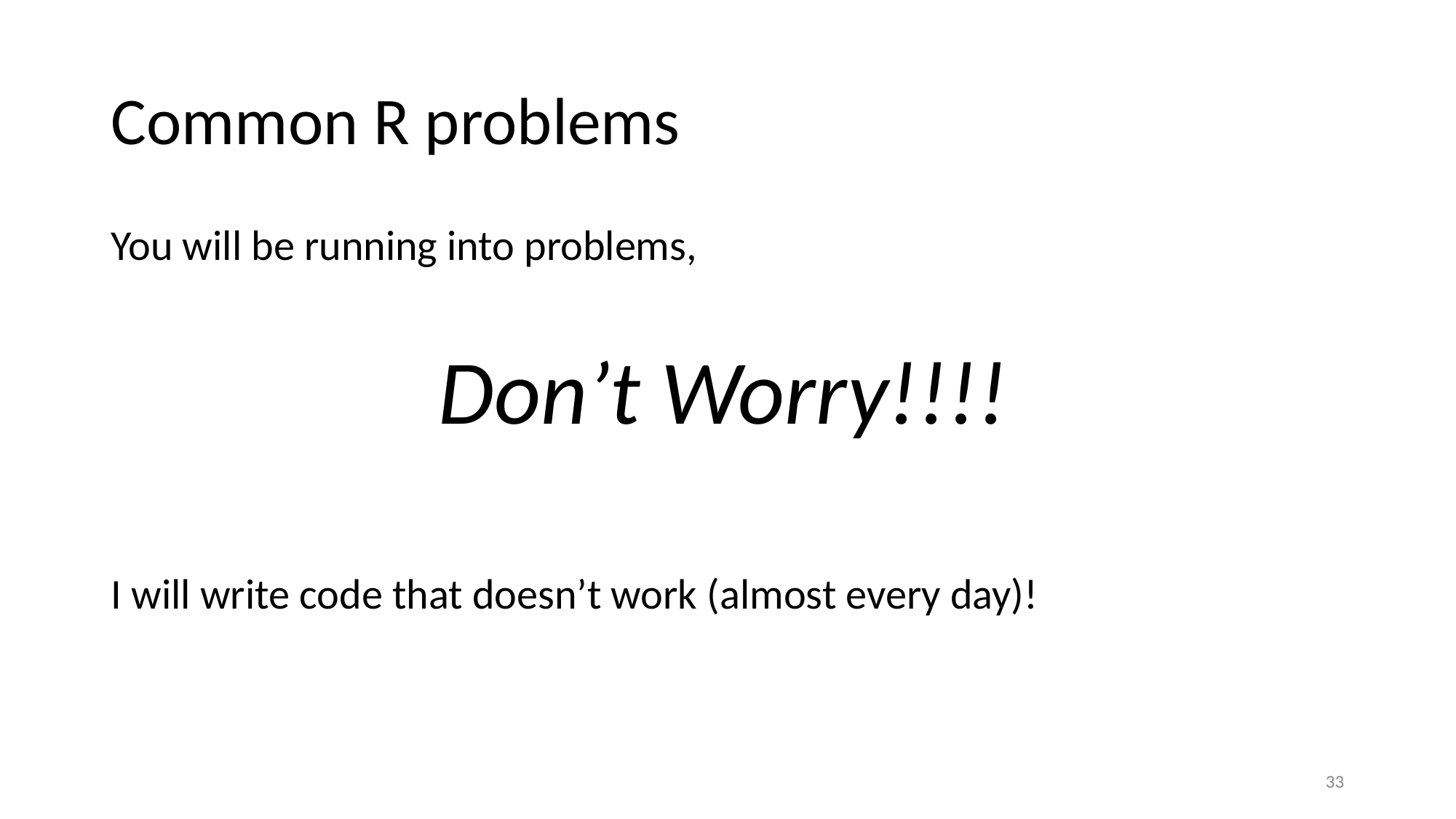

# Common R problems
You will be running into problems,

			Don’t Worry!!!!

I will write code that doesn’t work (almost every day)!
33